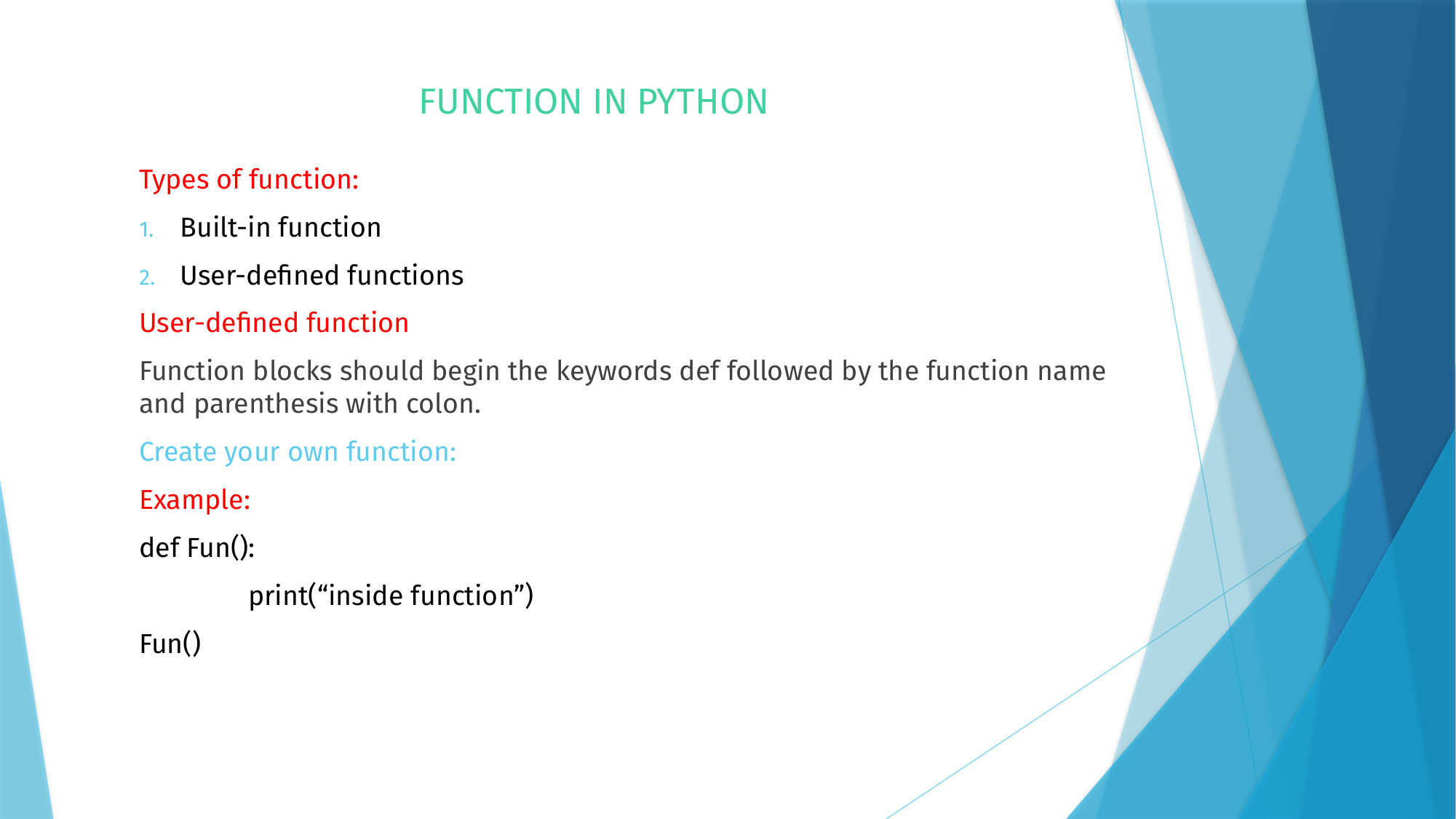

# FUNCTION IN PYTHON
Types of function:
Built-in function
User-defined functions
User-defined function
Function blocks should begin the keywords def followed by the function name and parenthesis with colon.
Create your own function:
Example:
def Fun():
	print(“inside function”)
Fun()